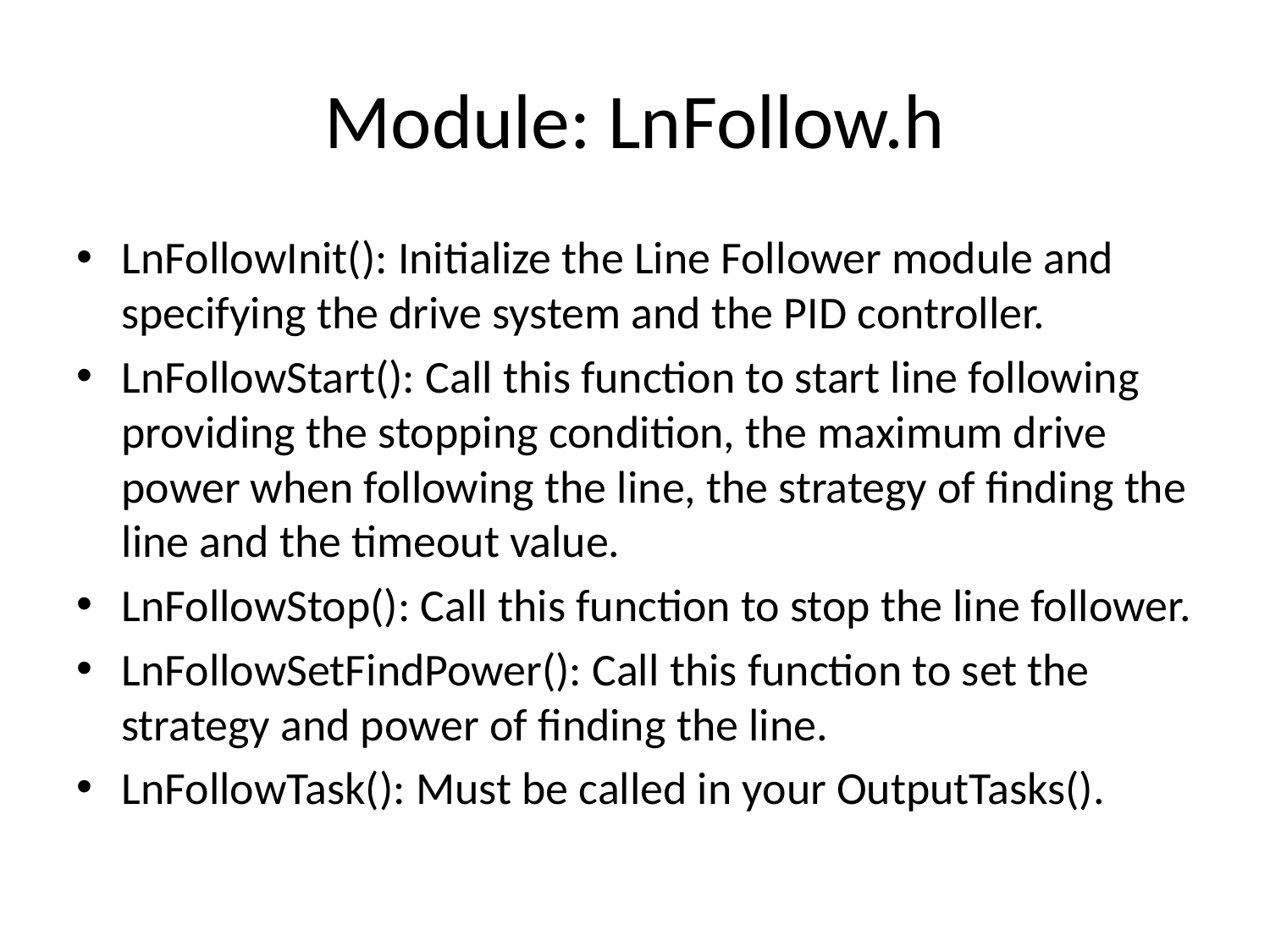

# Module: LnFollow.h
LnFollowInit(): Initialize the Line Follower module and specifying the drive system and the PID controller.
LnFollowStart(): Call this function to start line following providing the stopping condition, the maximum drive power when following the line, the strategy of finding the line and the timeout value.
LnFollowStop(): Call this function to stop the line follower.
LnFollowSetFindPower(): Call this function to set the strategy and power of finding the line.
LnFollowTask(): Must be called in your OutputTasks().